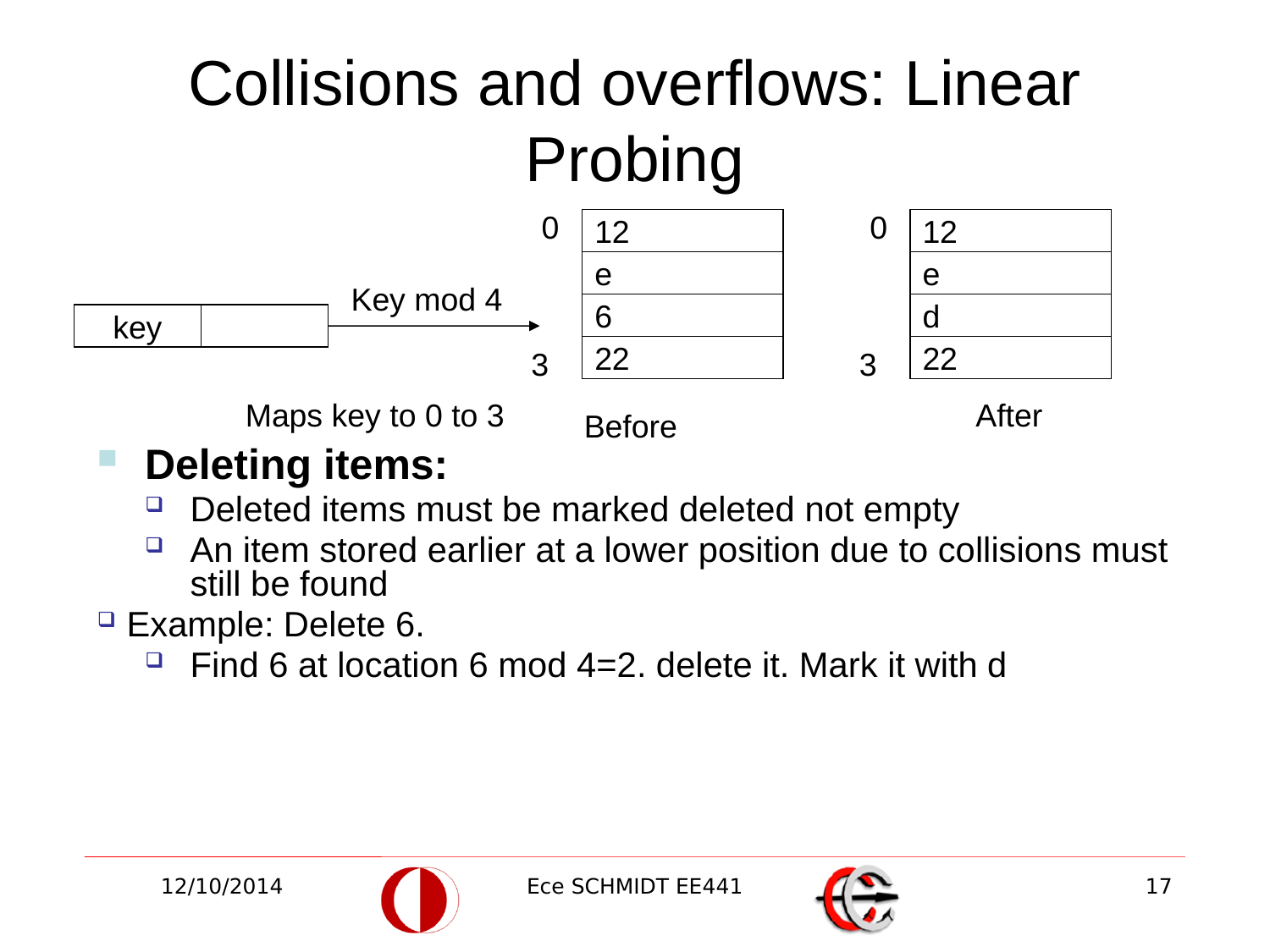

# Collisions and overflows: Linear Probing
0
0
12
12
e
e
Key mod 4
6
d
key

22
22
3
3
Maps key to 0 to 3
After
Before
Deleting items:
Deleted items must be marked deleted not empty
An item stored earlier at a lower position due to collisions must still be found
Example: Delete 6.
Find 6 at location 6 mod 4=2. delete it. Mark it with d

12/10/2014
Ece SCHMIDT EE441
17